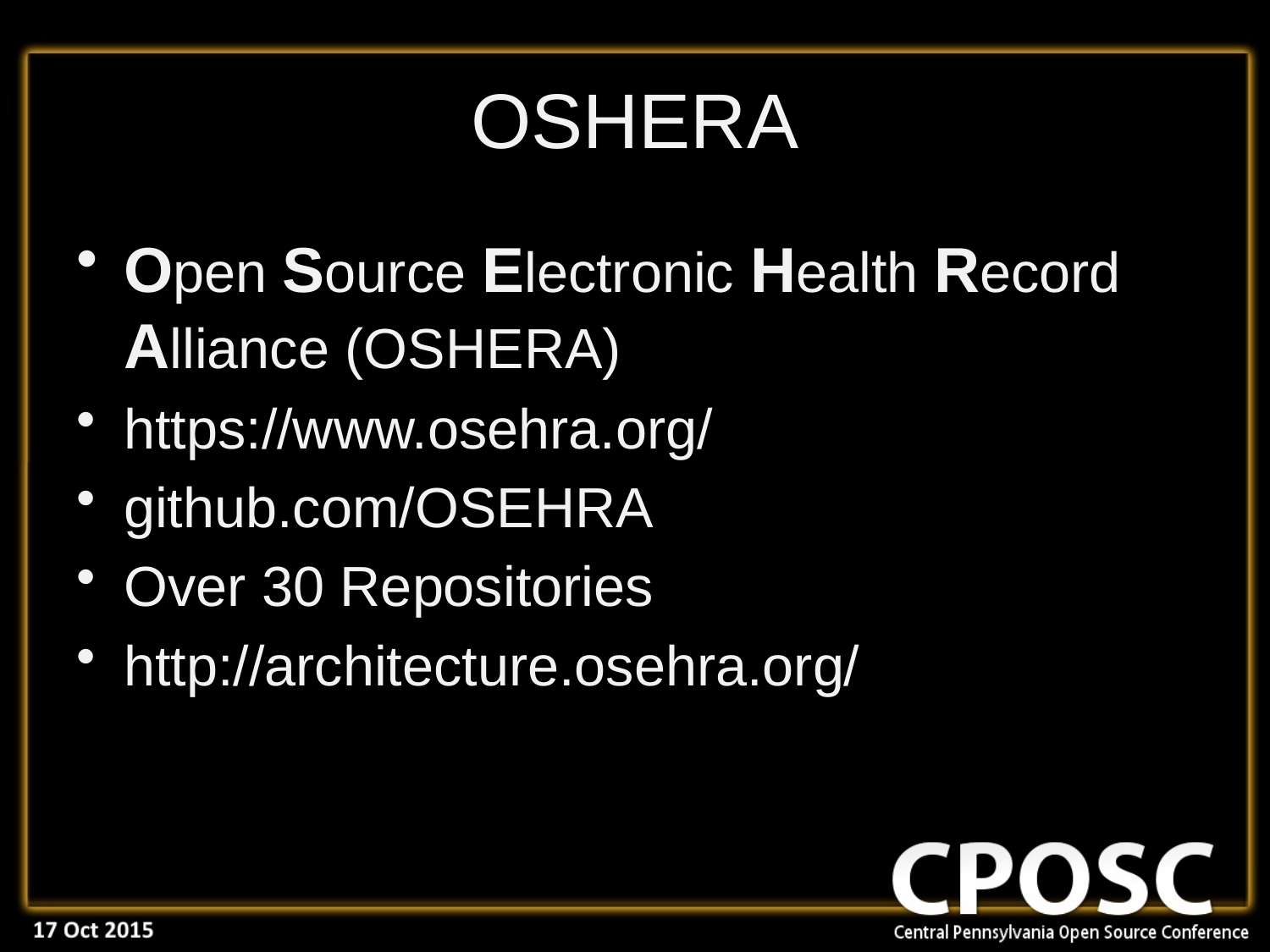

# OSHERA
Open Source Electronic Health Record Alliance (OSHERA)
https://www.osehra.org/
github.com/OSEHRA
Over 30 Repositories
http://architecture.osehra.org/